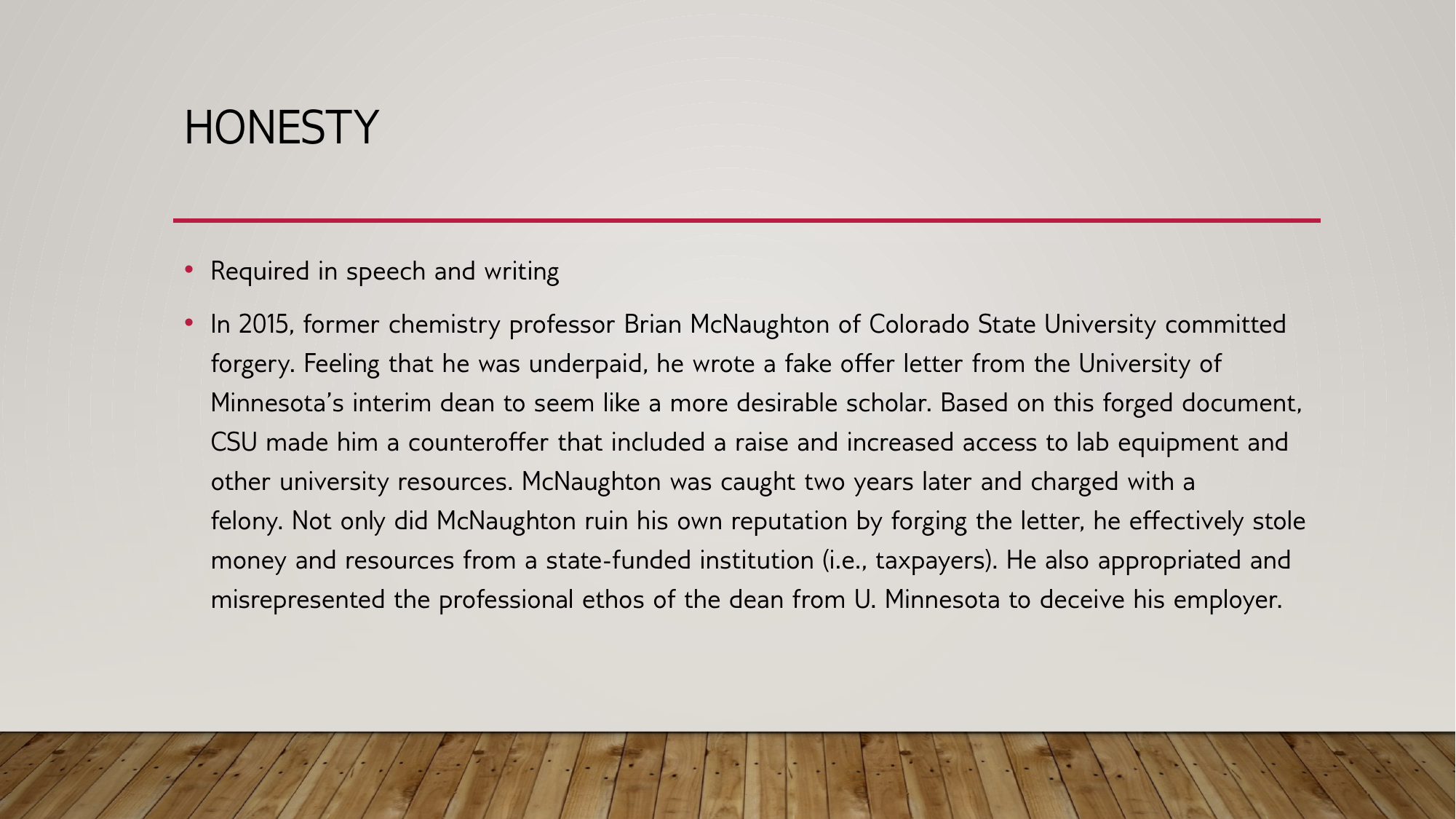

# Honesty
Required in speech and writing
In 2015, former chemistry professor Brian McNaughton of Colorado State University committed forgery. Feeling that he was underpaid, he wrote a fake offer letter from the University of Minnesota’s interim dean to seem like a more desirable scholar. Based on this forged document, CSU made him a counteroffer that included a raise and increased access to lab equipment and other university resources. McNaughton was caught two years later and charged with a felony. Not only did McNaughton ruin his own reputation by forging the letter, he effectively stole money and resources from a state-funded institution (i.e., taxpayers). He also appropriated and misrepresented the professional ethos of the dean from U. Minnesota to deceive his employer.